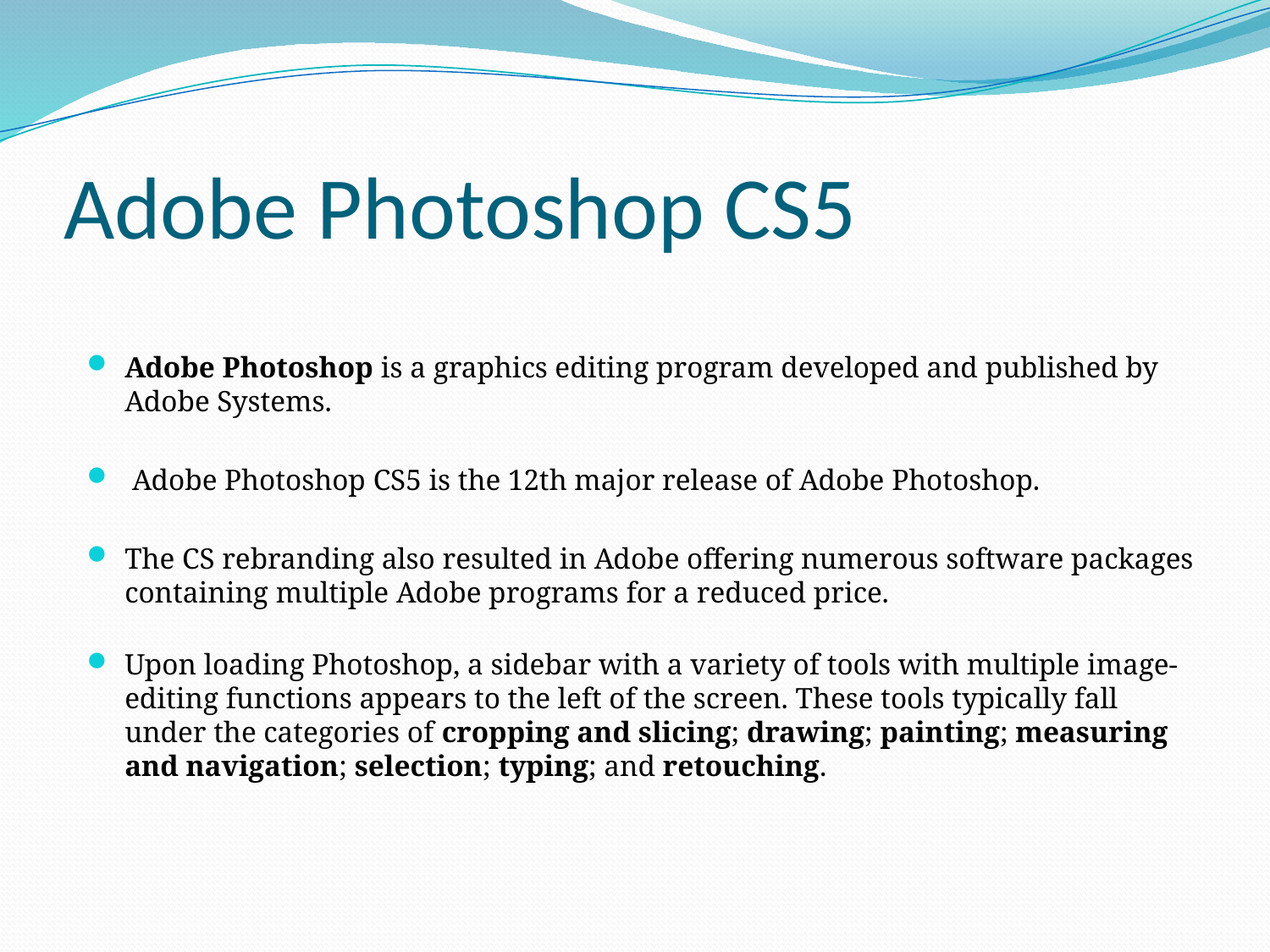

# Adobe Photoshop CS5

Adobe Photoshop is a graphics editing program developed and published by Adobe Systems.

 Adobe Photoshop CS5 is the 12th major release of Adobe Photoshop.

The CS rebranding also resulted in Adobe offering numerous software packages containing multiple Adobe programs for a reduced price.

Upon loading Photoshop, a sidebar with a variety of tools with multiple image-editing functions appears to the left of the screen. These tools typically fall under the categories of cropping and slicing; drawing; painting; measuring and navigation; selection; typing; and retouching.